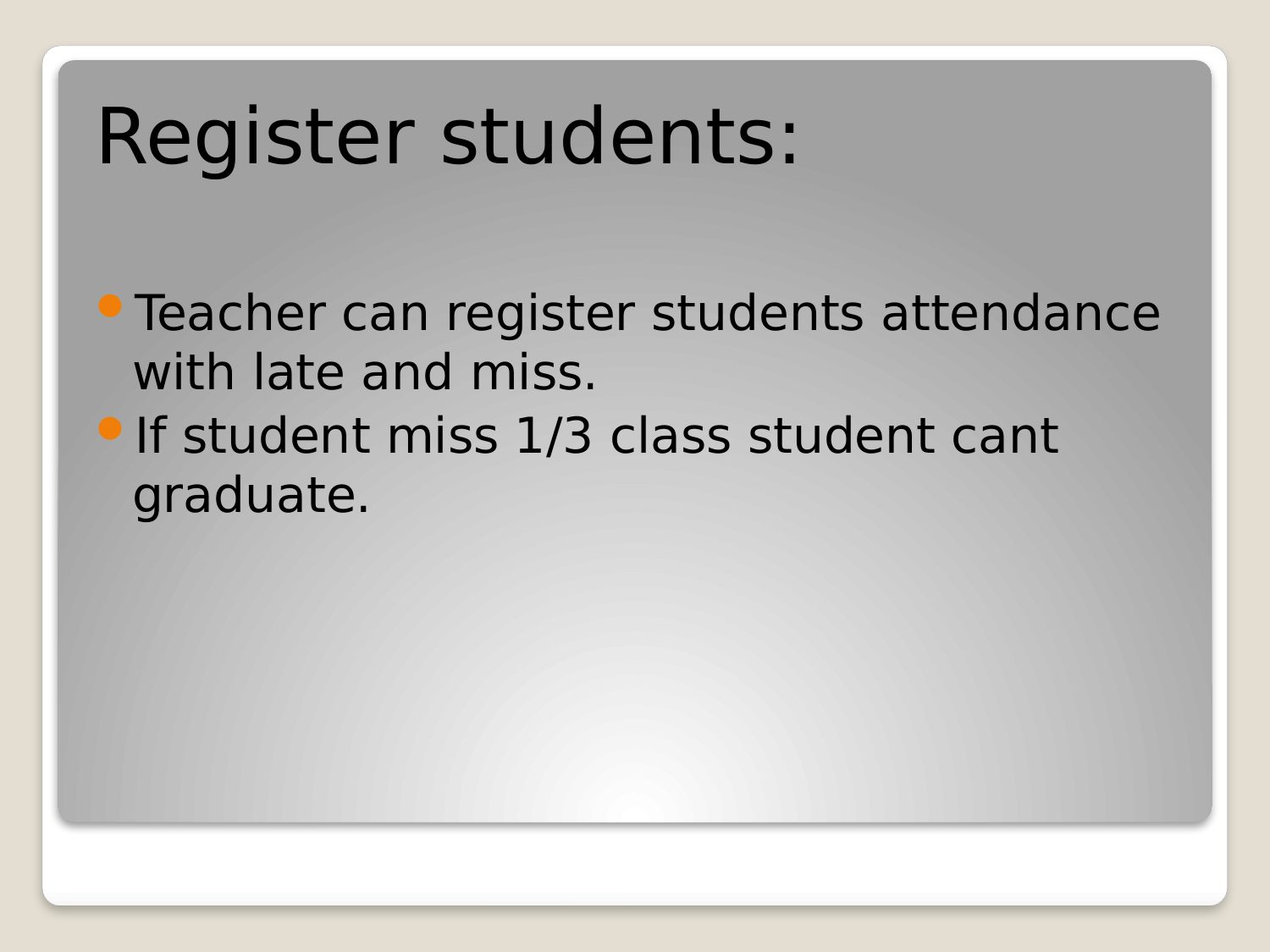

Register students:

Teacher can register students attendance with late and miss.
If student miss 1/3 class student cant graduate.